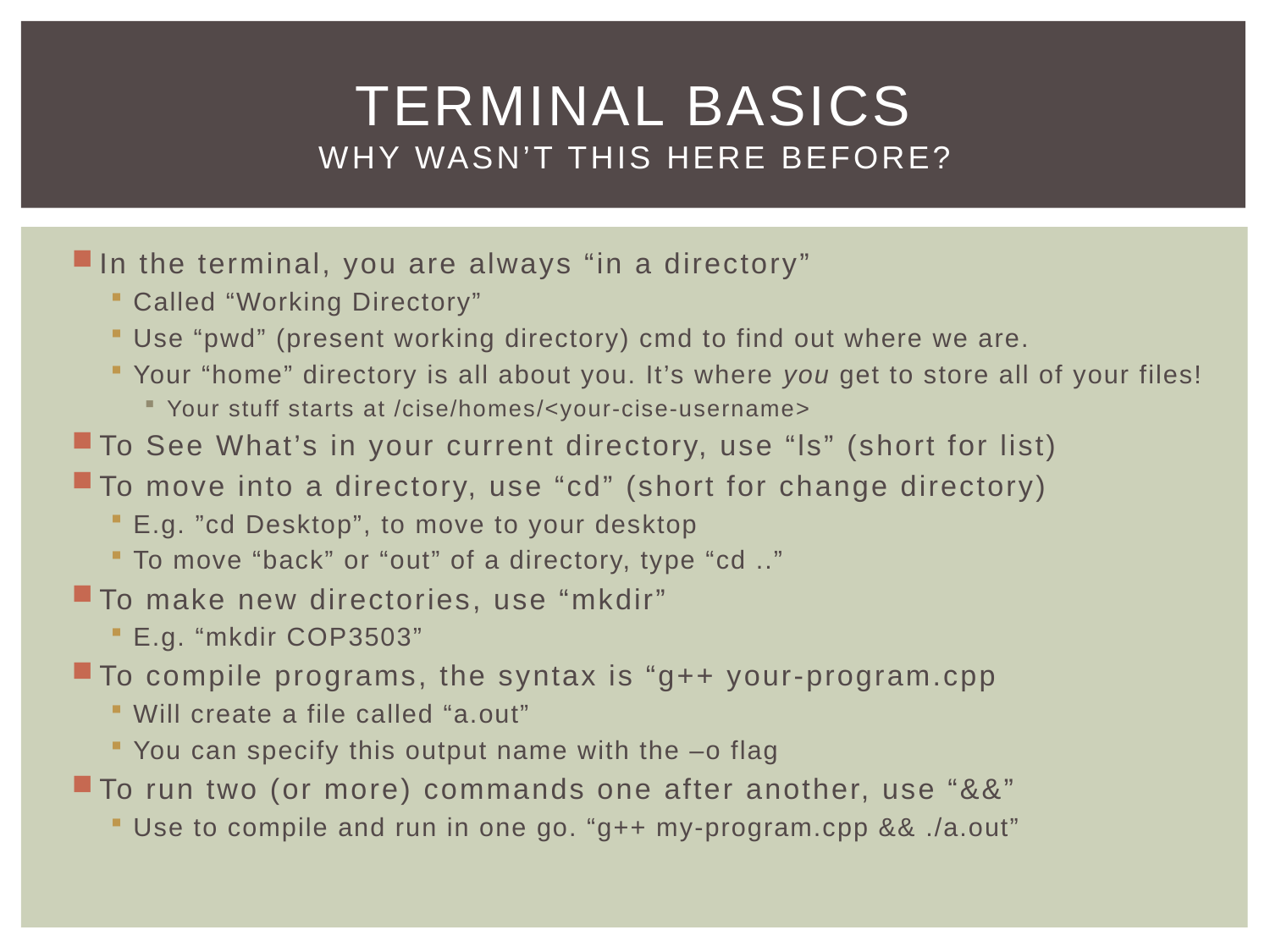

# Terminal Basics Why wasn’t this here before?
In the terminal, you are always “in a directory”
Called “Working Directory”
Use “pwd” (present working directory) cmd to find out where we are.
Your “home” directory is all about you. It’s where you get to store all of your files!
Your stuff starts at /cise/homes/<your-cise-username>
To See What’s in your current directory, use “ls” (short for list)
To move into a directory, use “cd” (short for change directory)
E.g. ”cd Desktop”, to move to your desktop
To move “back” or “out” of a directory, type “cd ..”
To make new directories, use “mkdir”
E.g. “mkdir COP3503”
To compile programs, the syntax is “g++ your-program.cpp
Will create a file called “a.out”
You can specify this output name with the –o flag
To run two (or more) commands one after another, use “&&”
Use to compile and run in one go. “g++ my-program.cpp && ./a.out”